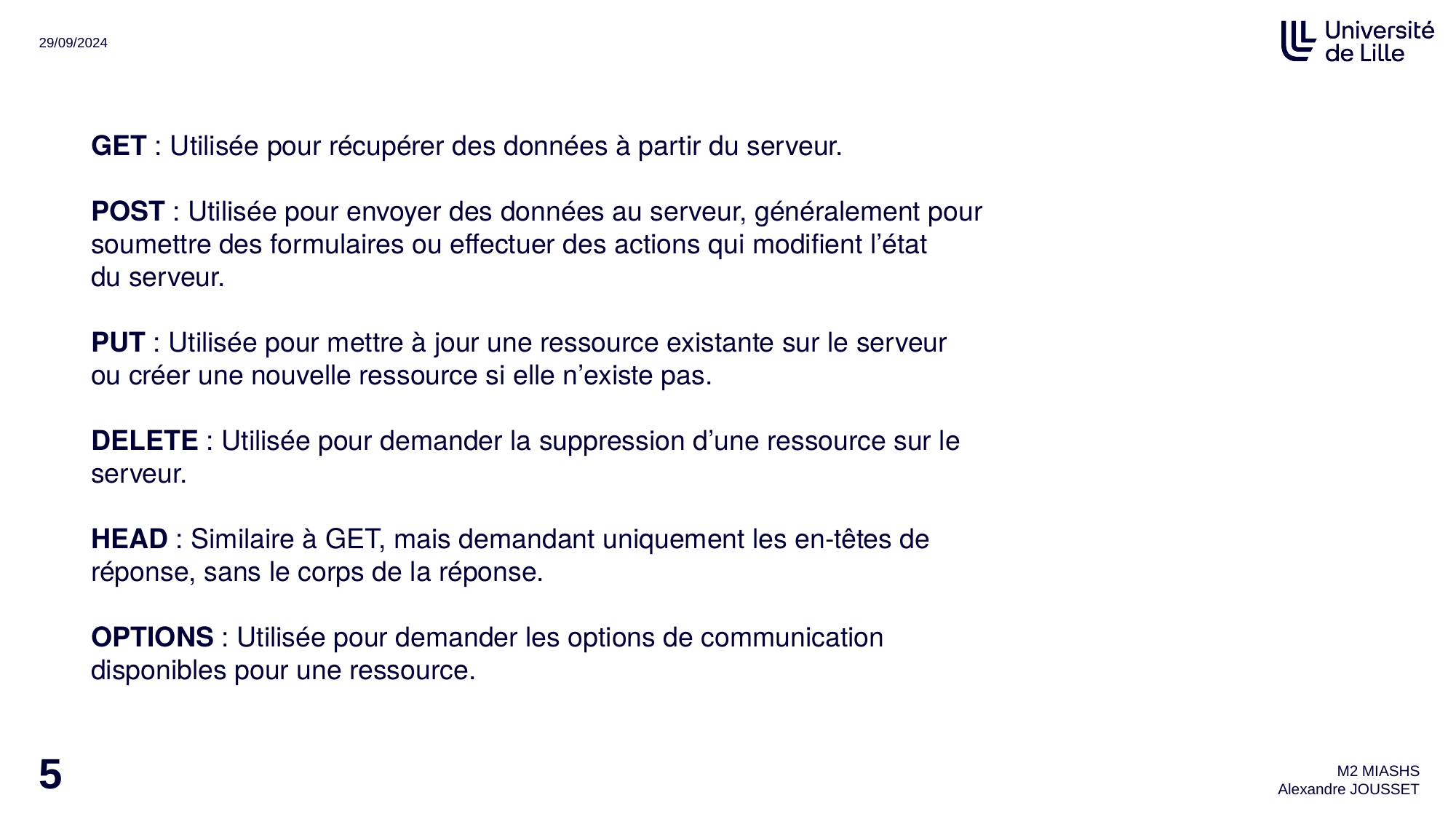

GET : Utilisée pour récupérer des données à partir du serveur.

POST : Utilisée pour envoyer des données au serveur, généralement pour
soumettre des formulaires ou effectuer des actions qui modifient l’état
du serveur.

PUT : Utilisée pour mettre à jour une ressource existante sur le serveur
ou créer une nouvelle ressource si elle n’existe pas.

DELETE : Utilisée pour demander la suppression d’une ressource sur le
serveur.

HEAD : Similaire à GET, mais demandant uniquement les en-têtes de
réponse, sans le corps de la réponse.

OPTIONS : Utilisée pour demander les options de communication
disponibles pour une ressource.